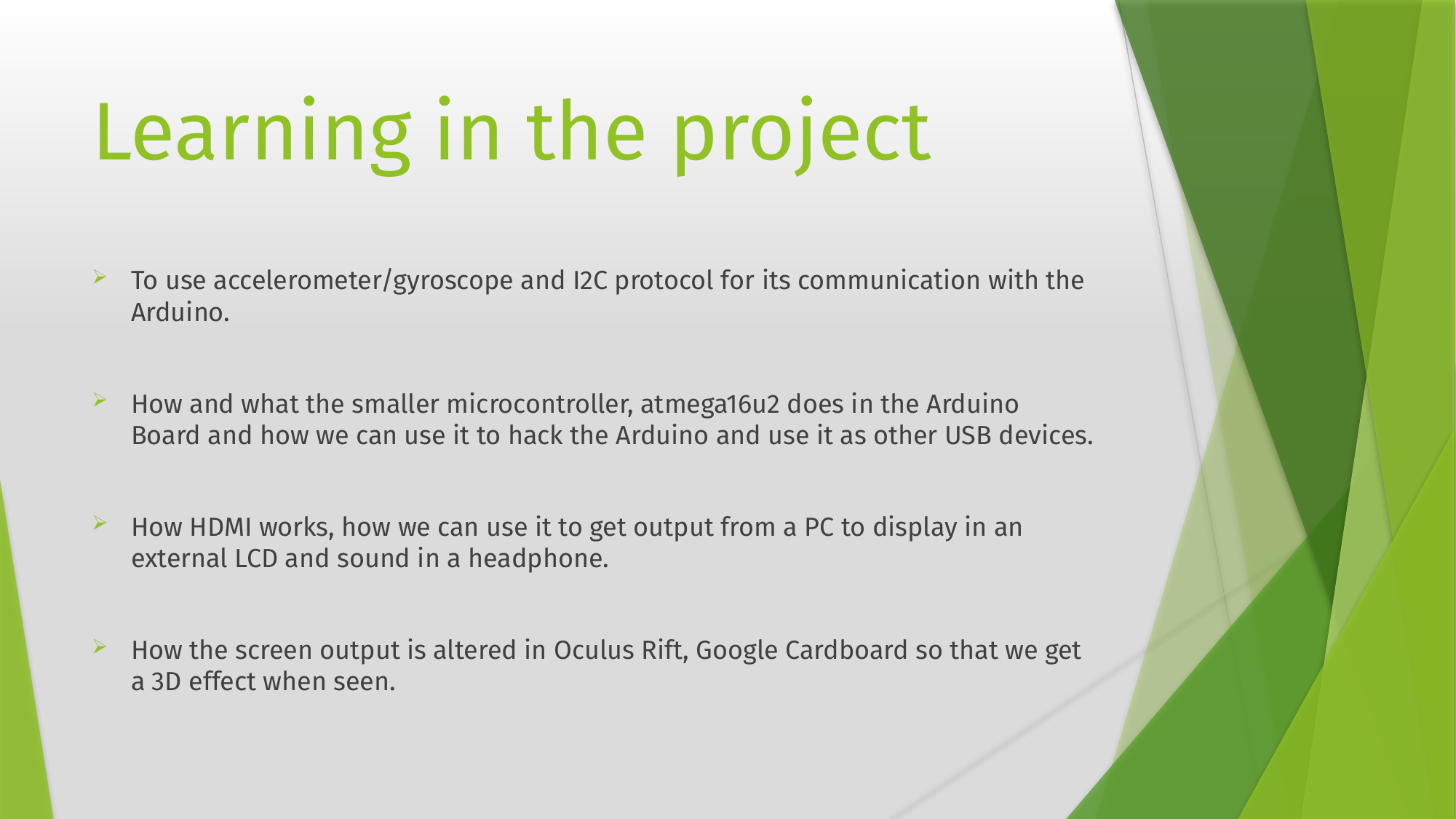

# Learning in the project
To use accelerometer/gyroscope and I2C protocol for its communication with the Arduino.

How and what the smaller microcontroller, atmega16u2 does in the Arduino Board and how we can use it to hack the Arduino and use it as other USB devices.

How HDMI works, how we can use it to get output from a PC to display in an external LCD and sound in a headphone.

How the screen output is altered in Oculus Rift, Google Cardboard so that we get a 3D effect when seen.